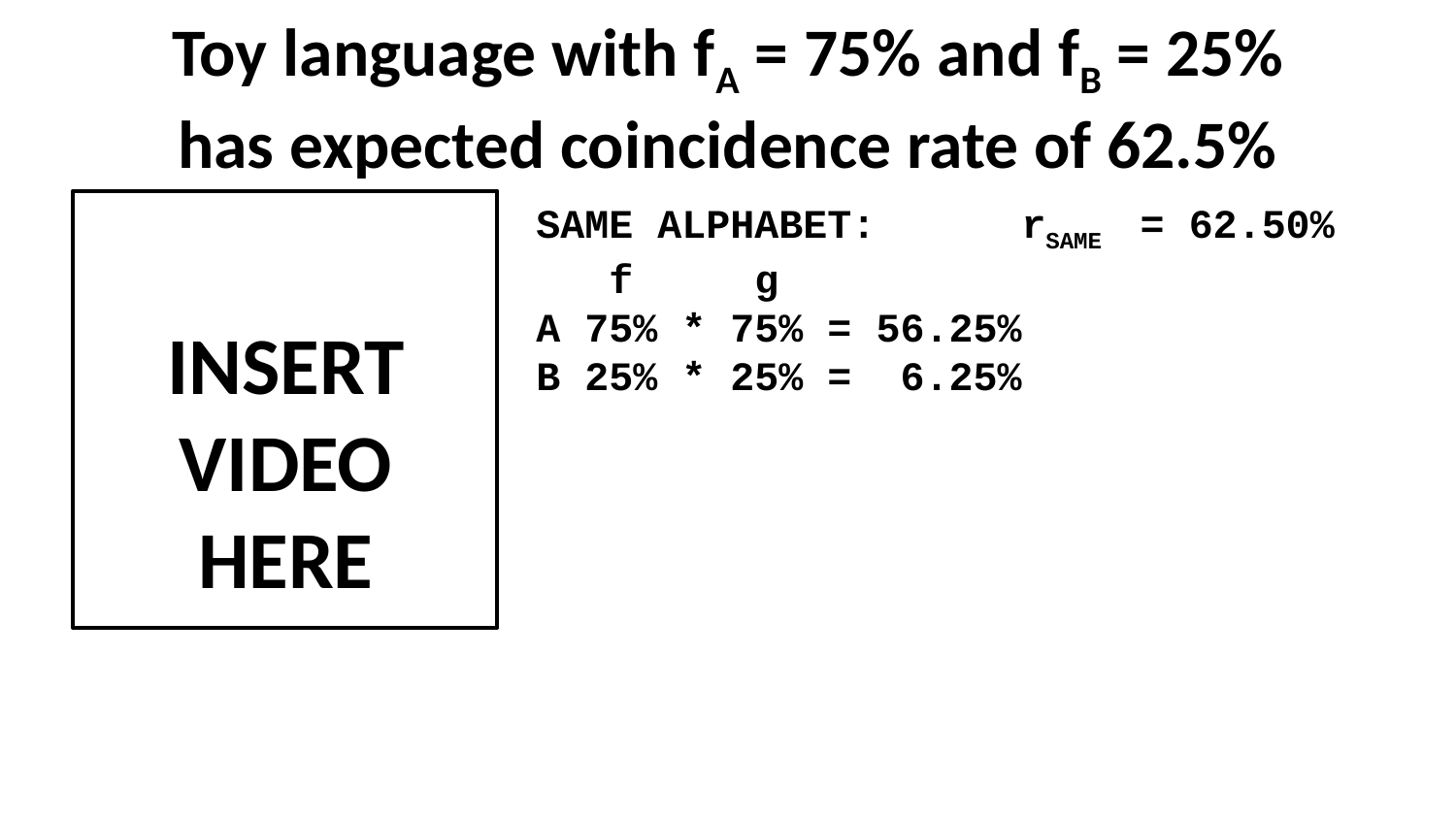

# Toy language with fA = 75% and fB = 25% has expected coincidence rate of 62.5%

INSERT
VIDEO
HERE
SAME ALPHABET:      rSAME  = 62.50%
   f     g
A 75% * 75% = 56.25%
B 25% * 25% =  6.25%